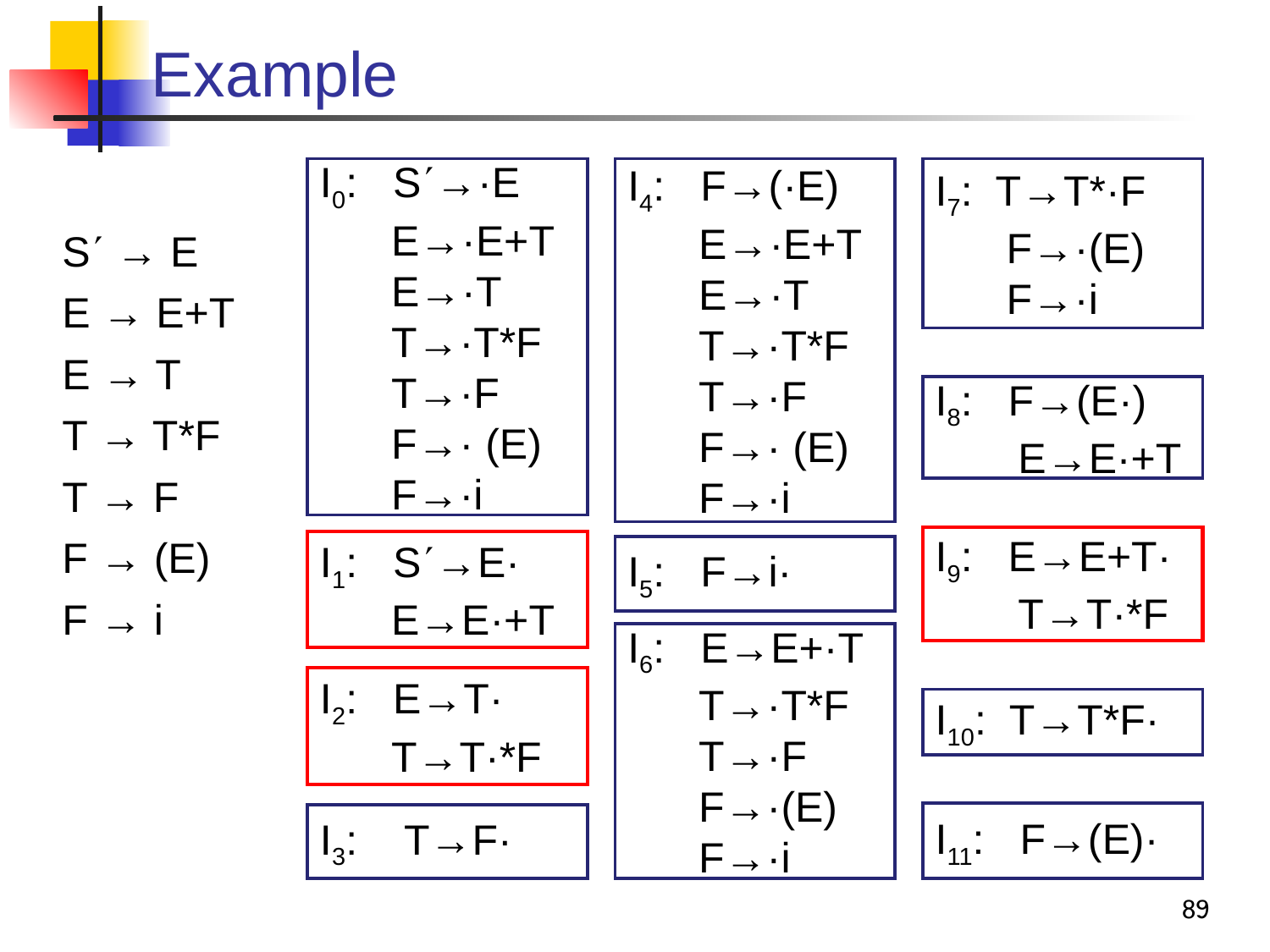

# Example
I0:   S′→·E
      E→·E+T
      E→·T
      T→·T*F
      T→·F
      F→· (E)
      F→·i
I4:   F→(·E)
      E→·E+T
      E→·T
      T→·T*F
      T→·F
      F→· (E)
      F→·i
I7:  T→T*·F
      F→·(E)
      F→·i
S′ → E
E → E+T
E → T
T → T*F
T → F
F → (E)
F → i
I8:   F→(E·)
       E→E·+T
I9:   E→E+T·
       T→T·*F
I1:   S′→E·
      E→E·+T
I5:   F→i·
I6:   E→E+·T
      T→·T*F
      T→·F
      F→·(E)
      F→·i
I2:   E→T·
      T→T·*F
I10:  T→T*F·
I11:   F→(E)·
I3:    T→F·
89